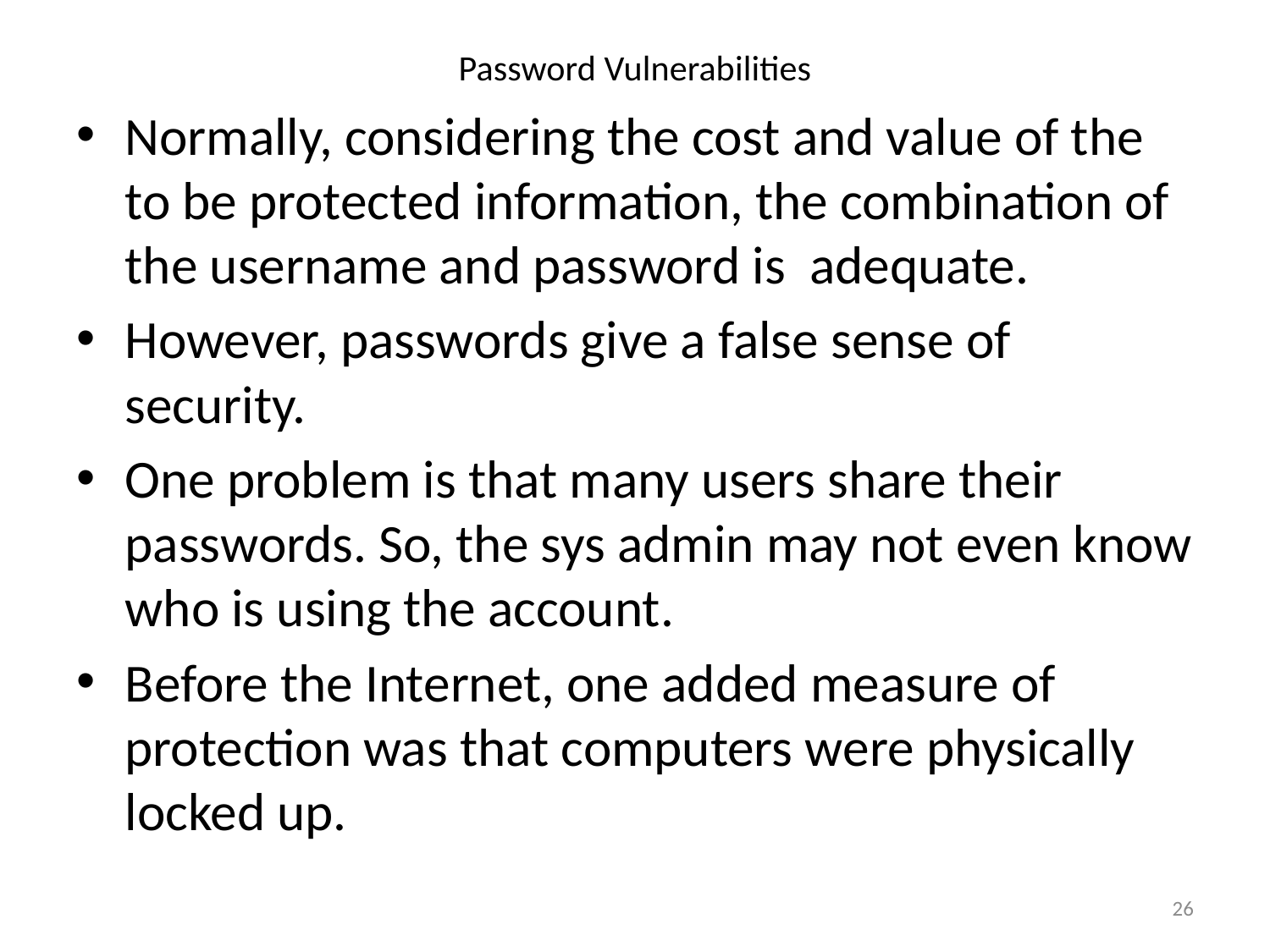

# Password Vulnerabilities
Normally, considering the cost and value of the to be protected information, the combination of the username and password is  adequate.
However, passwords give a false sense of security.
One problem is that many users share their passwords. So, the sys admin may not even know who is using the account.
Before the Internet, one added measure of protection was that computers were physically locked up.
26